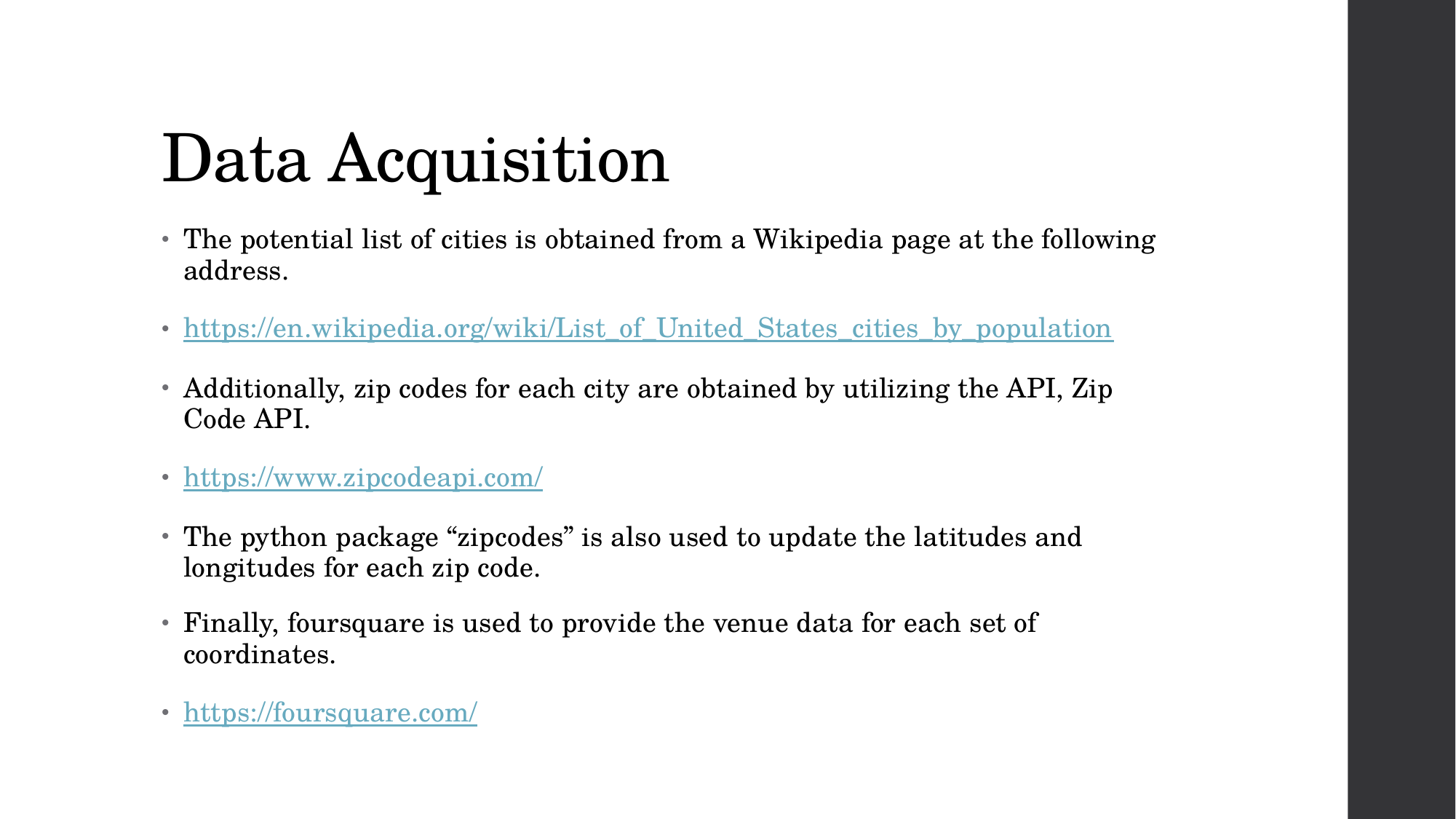

# Data Acquisition
The potential list of cities is obtained from a Wikipedia page at the following address.
https://en.wikipedia.org/wiki/List_of_United_States_cities_by_population
Additionally, zip codes for each city are obtained by utilizing the API, Zip Code API.
https://www.zipcodeapi.com/
The python package “zipcodes” is also used to update the latitudes and longitudes for each zip code.
Finally, foursquare is used to provide the venue data for each set of coordinates.
https://foursquare.com/